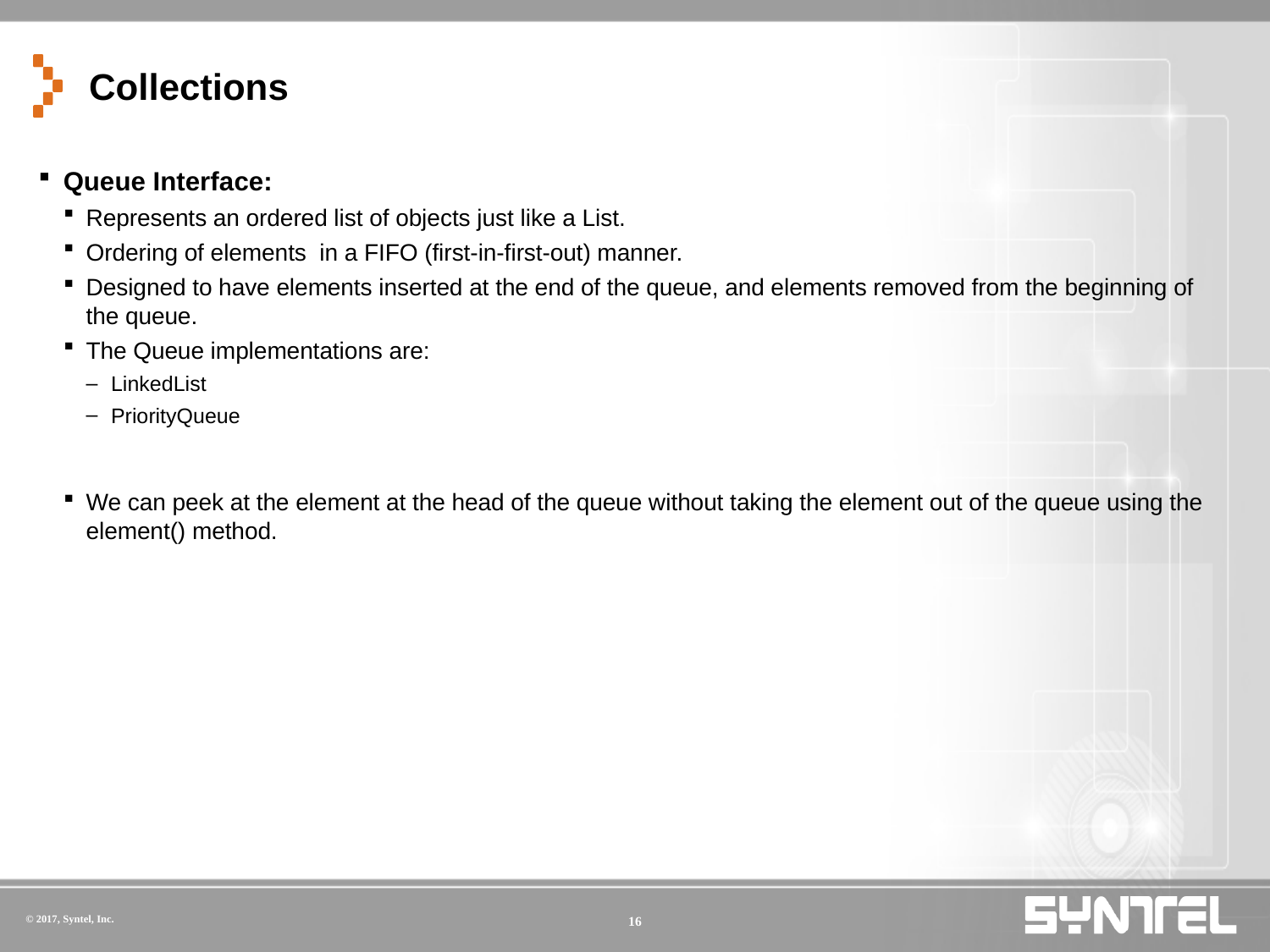

# Collections
Queue Interface:
Represents an ordered list of objects just like a List.
Ordering of elements  in a FIFO (first-in-first-out) manner.
Designed to have elements inserted at the end of the queue, and elements removed from the beginning of the queue.
The Queue implementations are:
LinkedList
PriorityQueue

We can peek at the element at the head of the queue without taking the element out of the queue using the element() method.